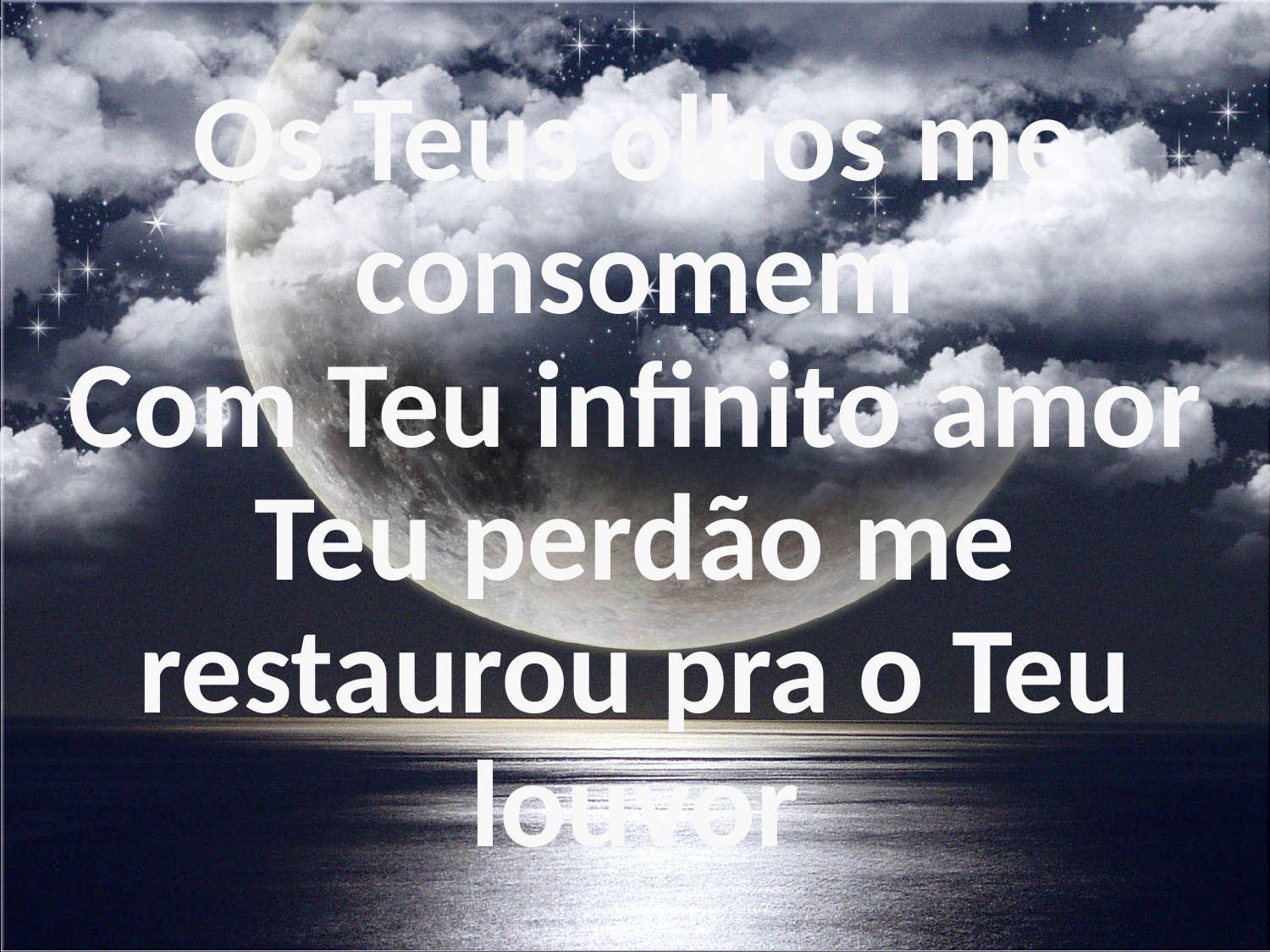

Os Teus olhos me consomem
Com Teu infinito amor
Teu perdão me restaurou pra o Teu louvor